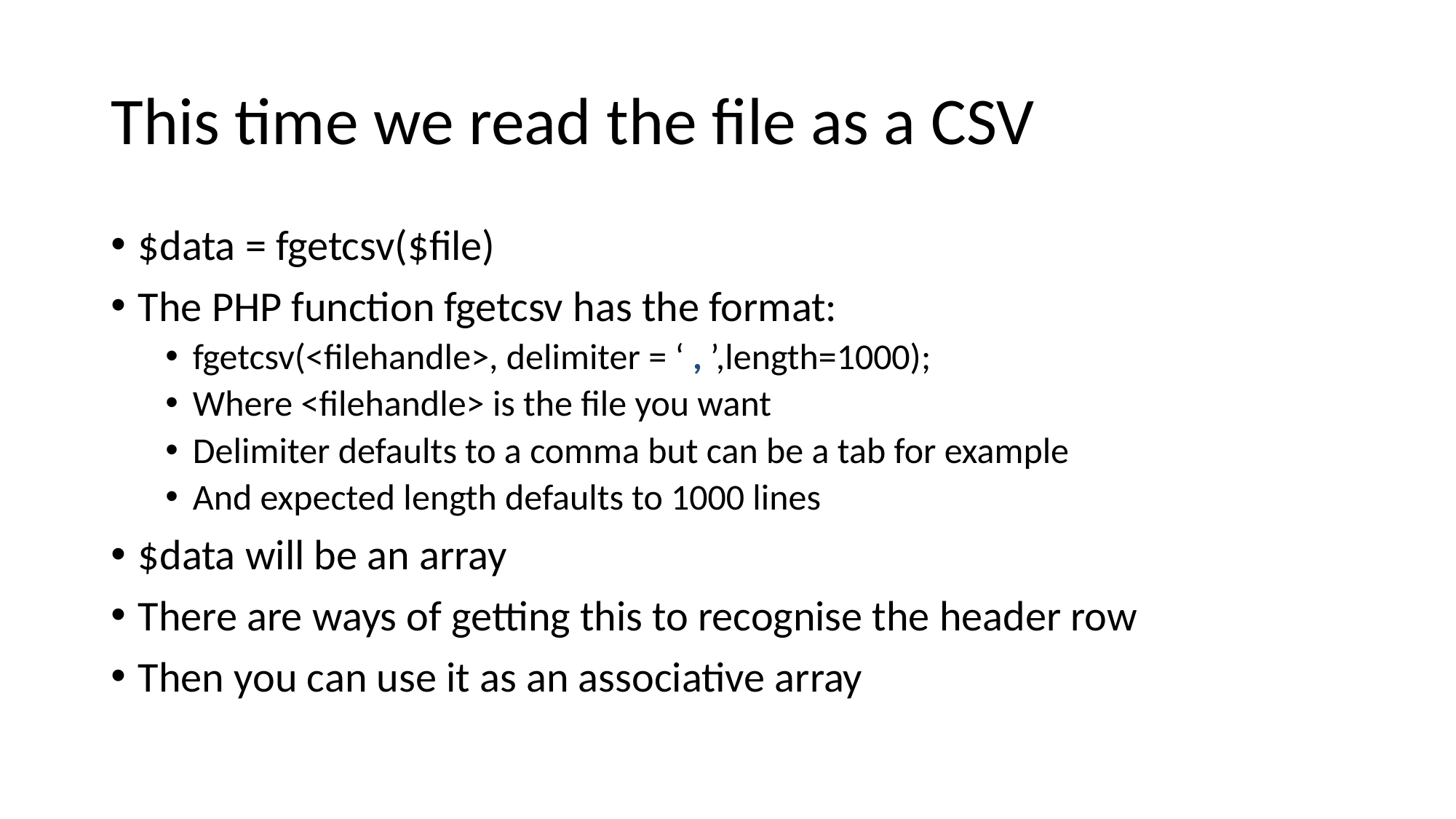

# This time we read the file as a CSV
$data = fgetcsv($file)
The PHP function fgetcsv has the format:
fgetcsv(<filehandle>, delimiter = ‘ , ’,length=1000);
Where <filehandle> is the file you want
Delimiter defaults to a comma but can be a tab for example
And expected length defaults to 1000 lines
$data will be an array
There are ways of getting this to recognise the header row
Then you can use it as an associative array